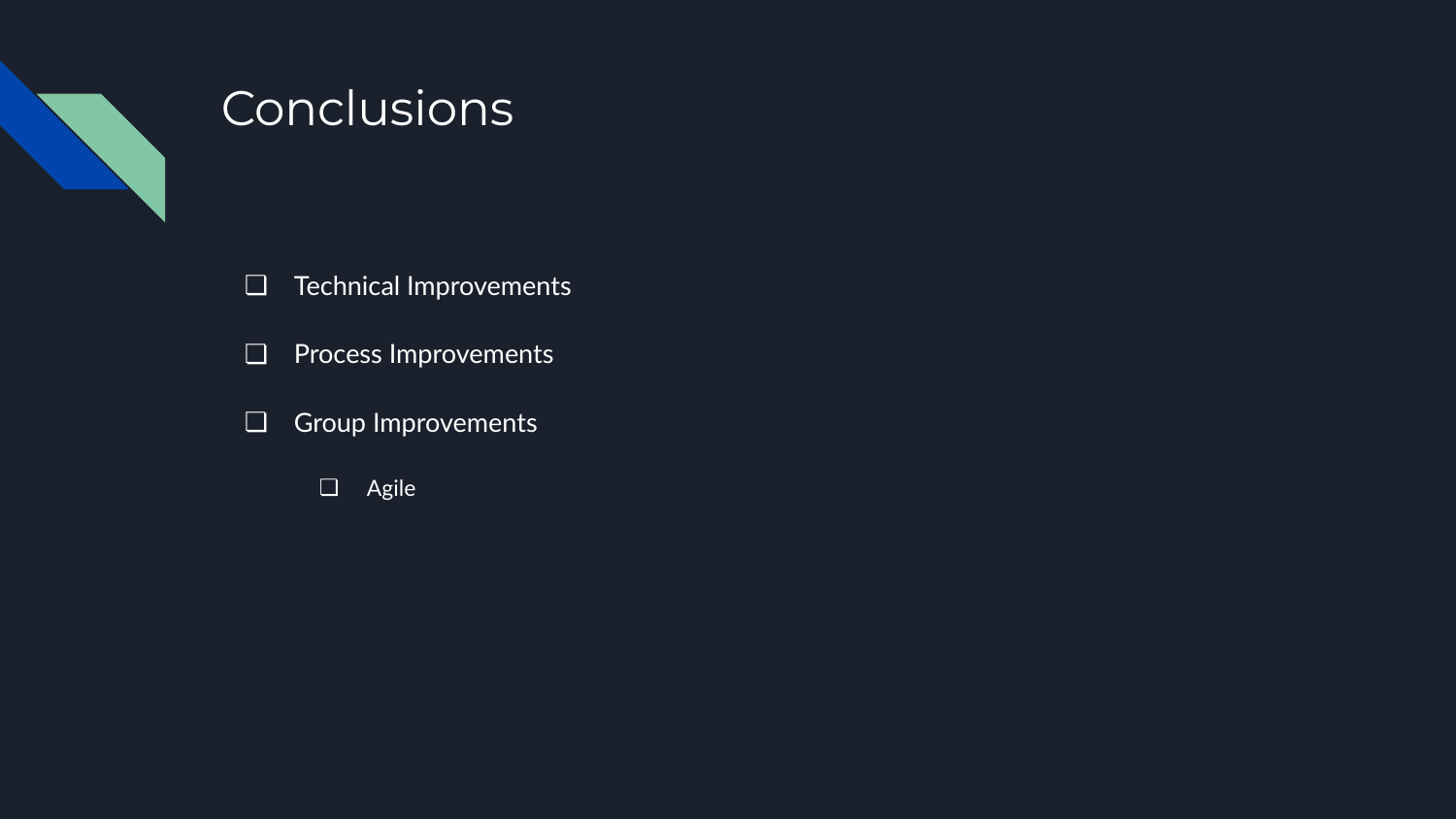

# Conclusions
Technical Improvements
Process Improvements
Group Improvements
Agile